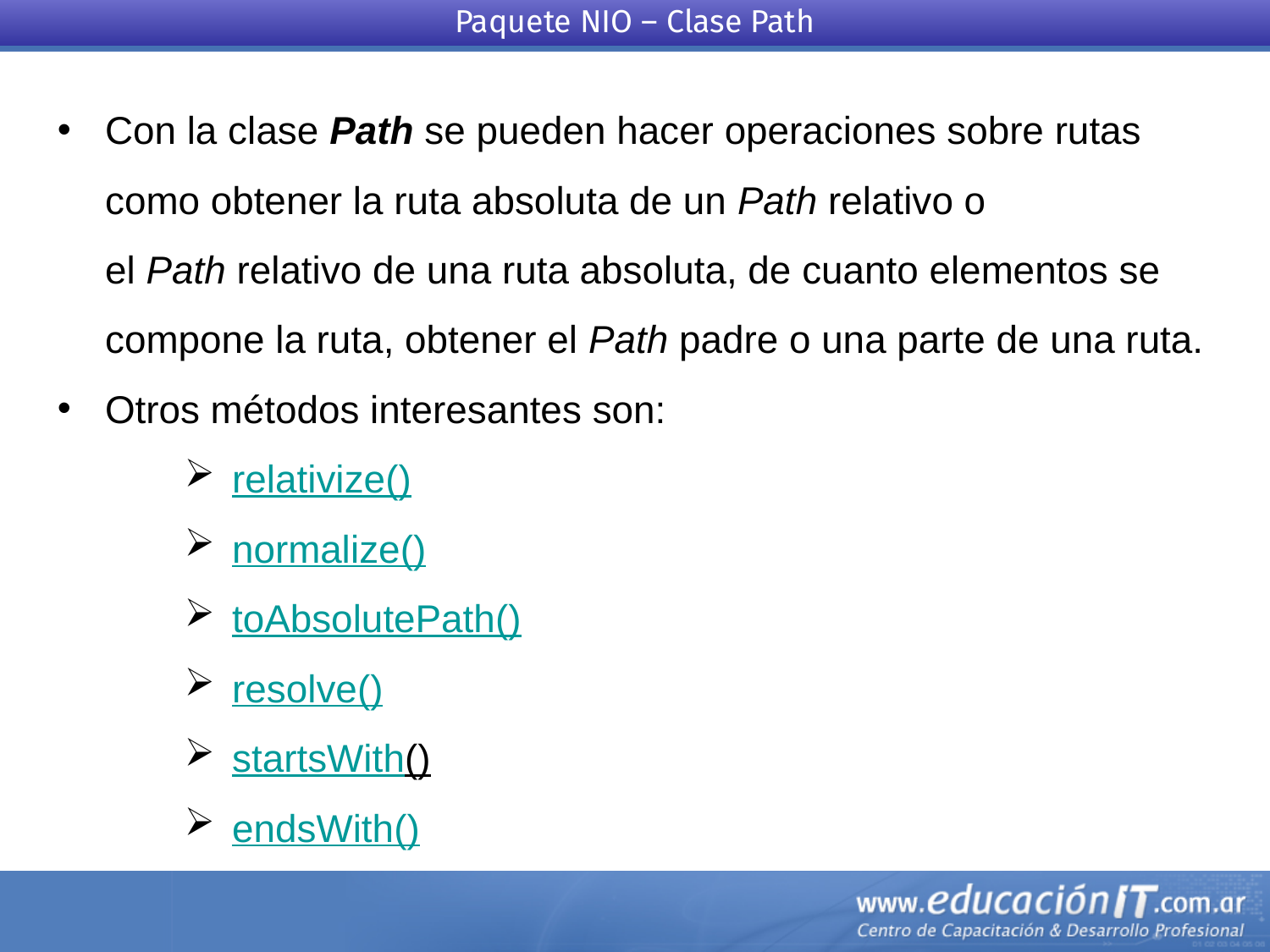

Paquete NIO – Clase Path
Con la clase Path se pueden hacer operaciones sobre rutas como obtener la ruta absoluta de un Path relativo o el Path relativo de una ruta absoluta, de cuanto elementos se compone la ruta, obtener el Path padre o una parte de una ruta.
Otros métodos interesantes son:
relativize()
normalize()
toAbsolutePath()
resolve()
startsWith()
endsWith()